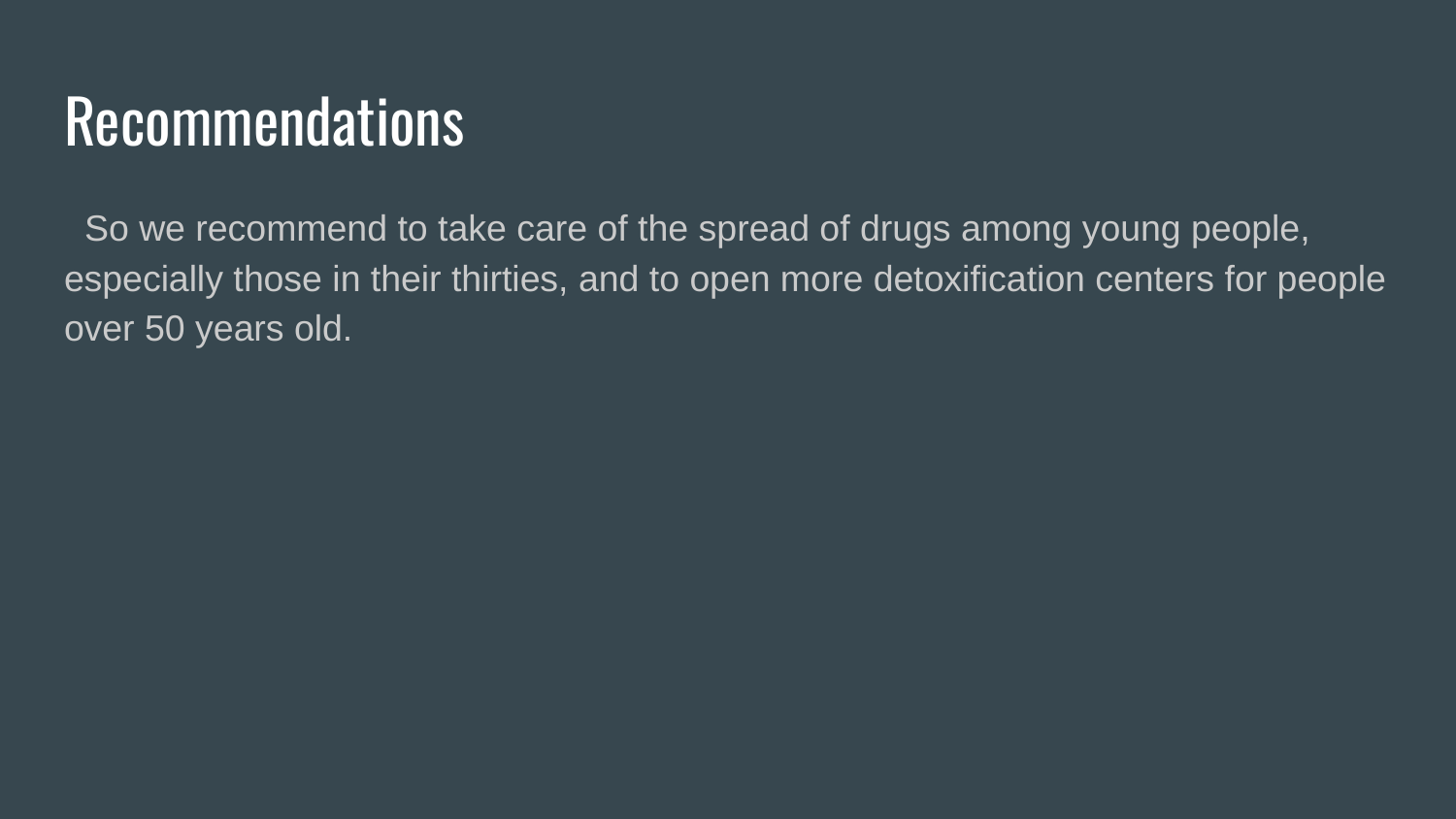

# Recommendations
  So we recommend to take care of the spread of drugs among young people, especially those in their thirties, and to open more detoxification centers for people over 50 years old.